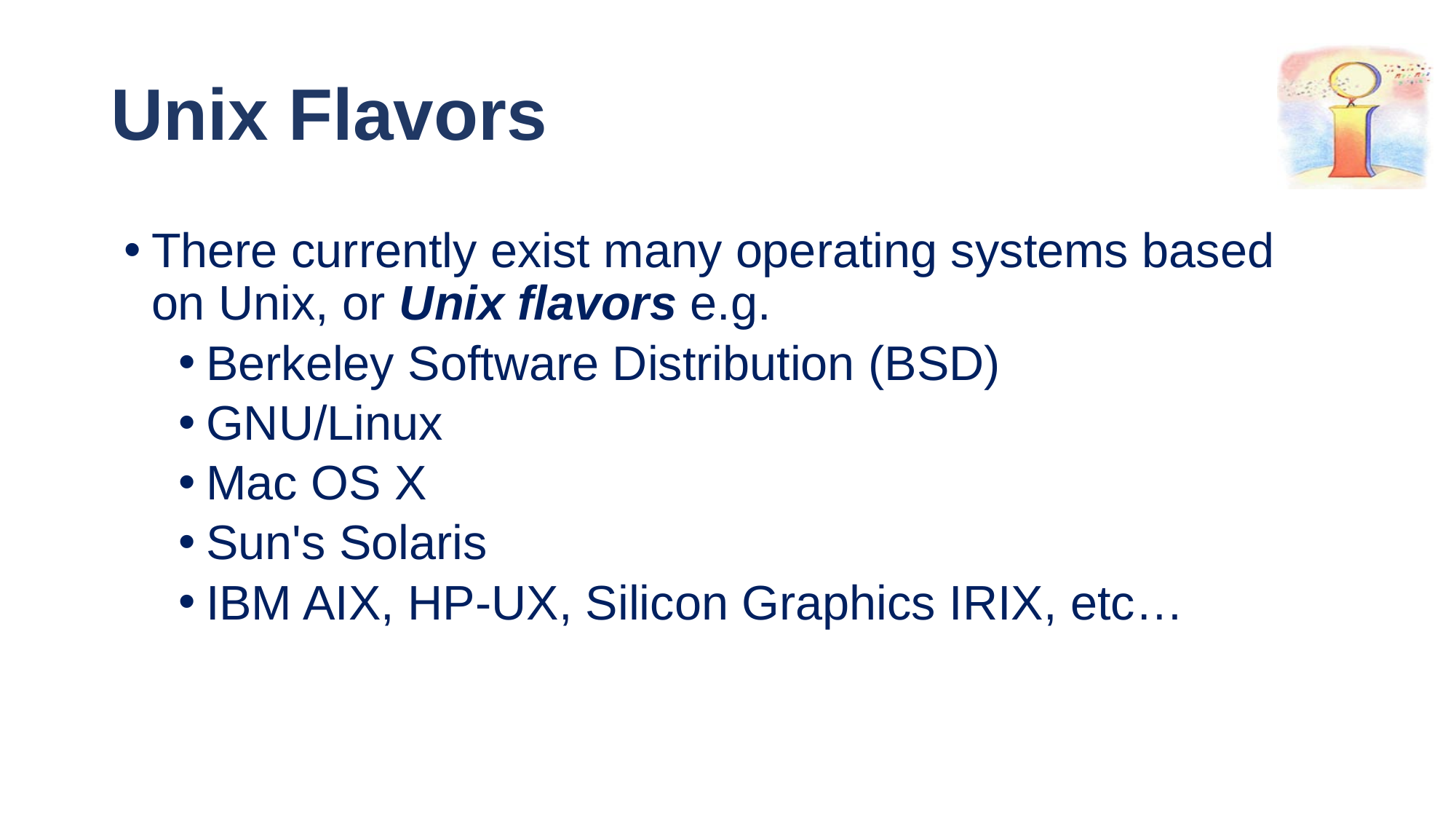

# Unix Flavors
There currently exist many operating systems based on Unix, or Unix flavors e.g.
Berkeley Software Distribution (BSD)
GNU/Linux
Mac OS X
Sun's Solaris
IBM AIX, HP-UX, Silicon Graphics IRIX, etc…